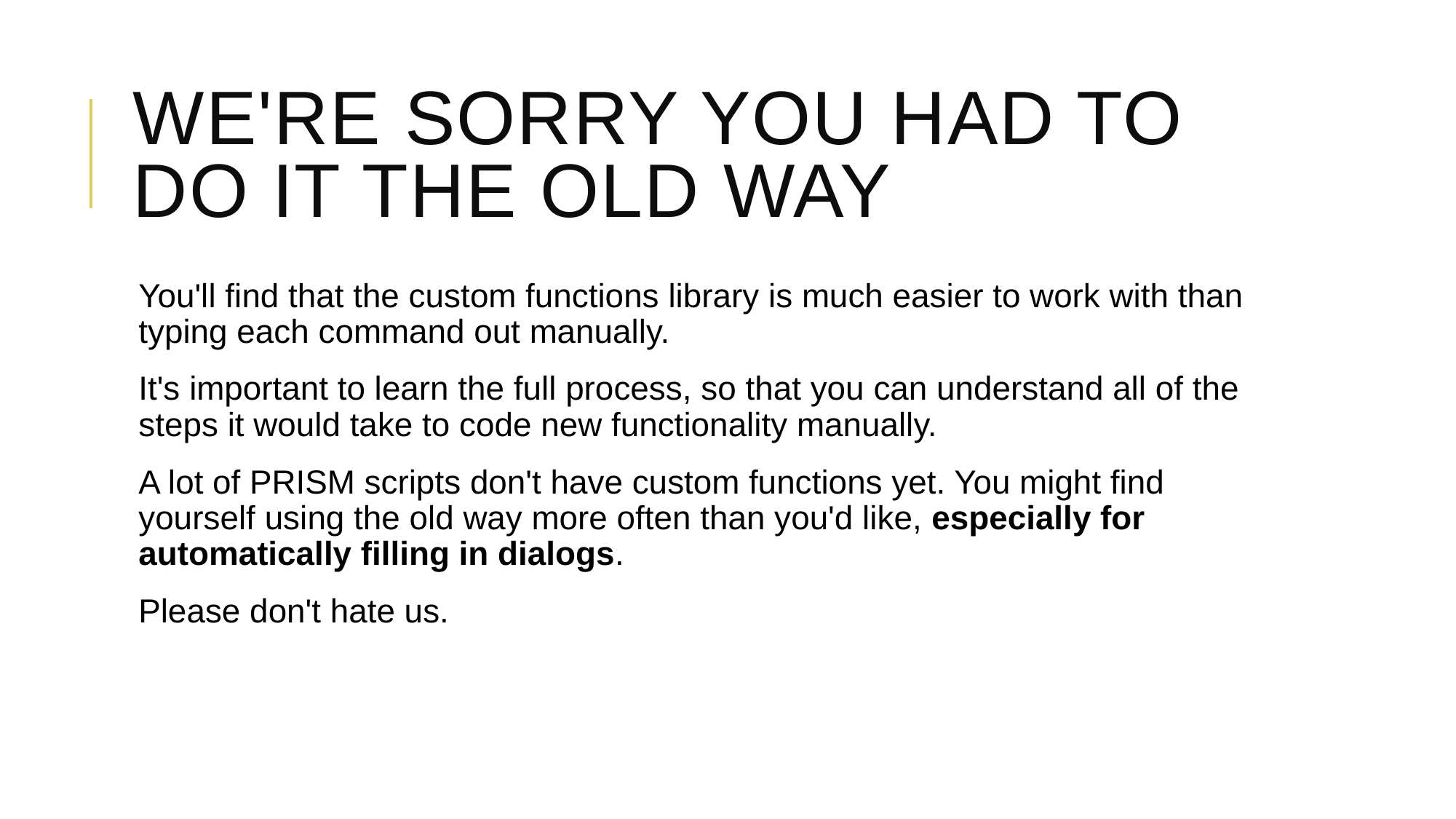

# We're sorry you had to do it the old way
You'll find that the custom functions library is much easier to work with than typing each command out manually.
It's important to learn the full process, so that you can understand all of the steps it would take to code new functionality manually.
A lot of PRISM scripts don't have custom functions yet. You might find yourself using the old way more often than you'd like, especially for automatically filling in dialogs.
Please don't hate us.